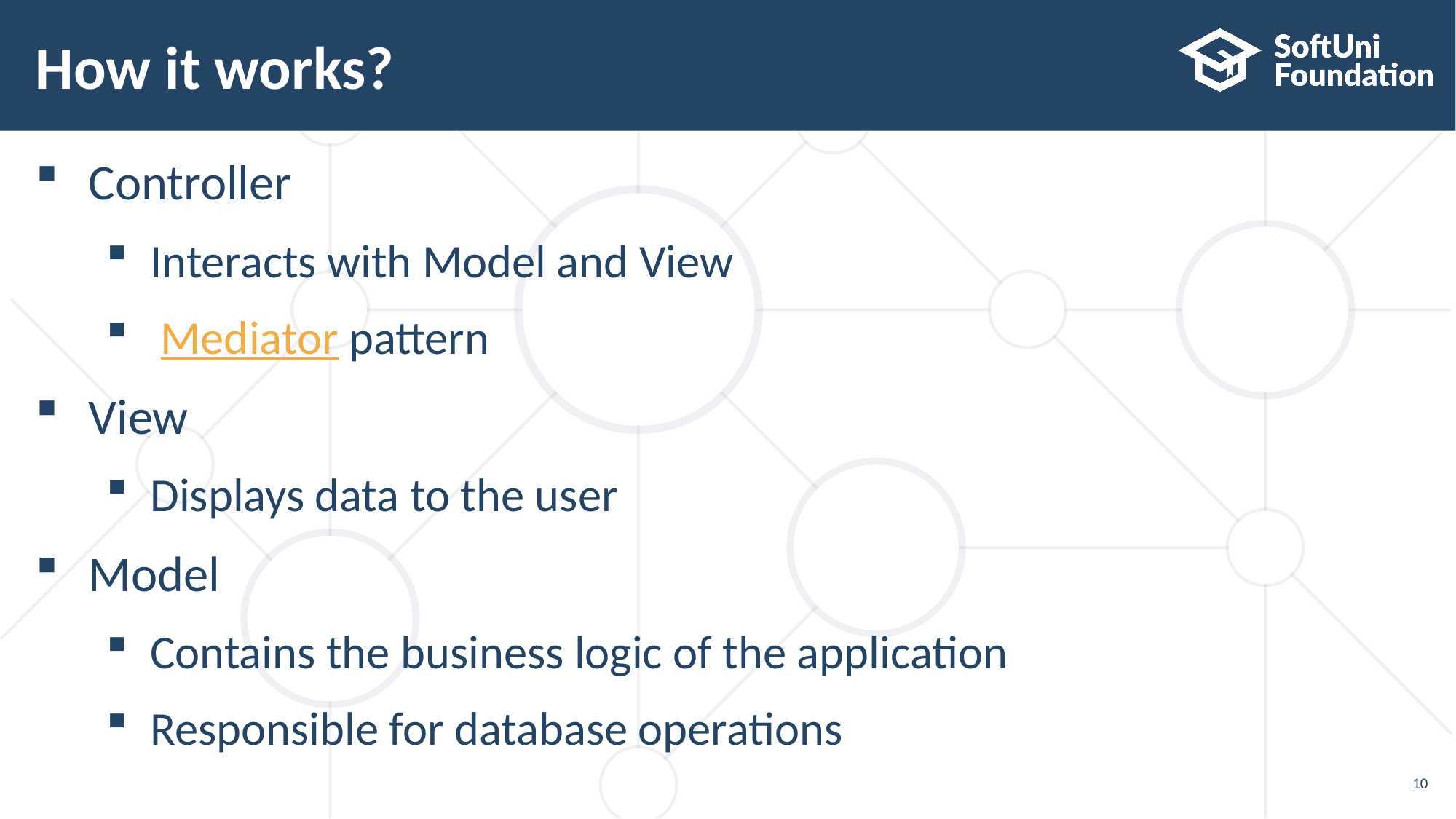

# How it works?
Controller
Interacts with Model and View
 Mediator pattern
View
Displays data to the user
Model
Contains the business logic of the application
Responsible for database operations
10